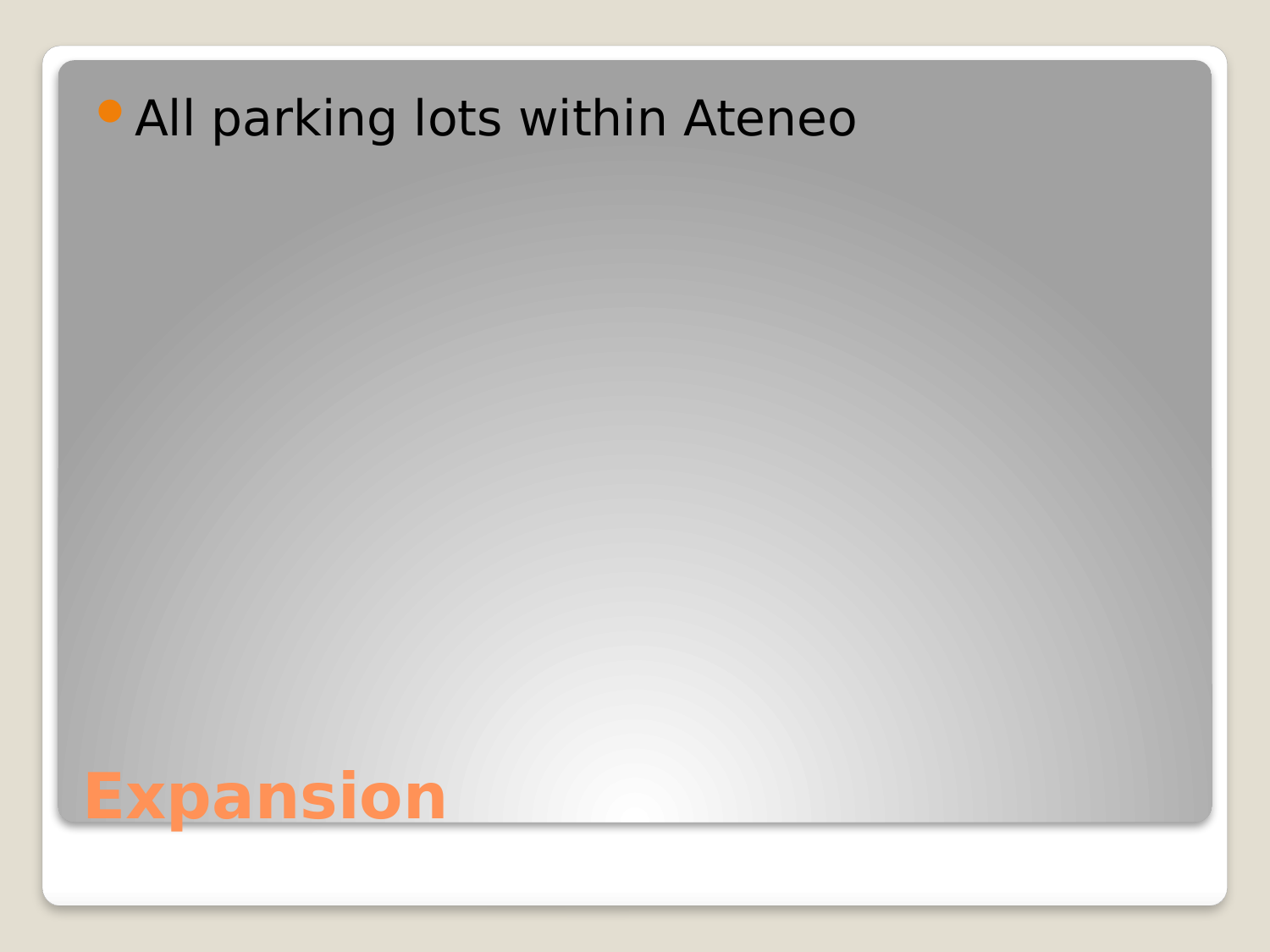

All parking lots within Ateneo
# Expansion